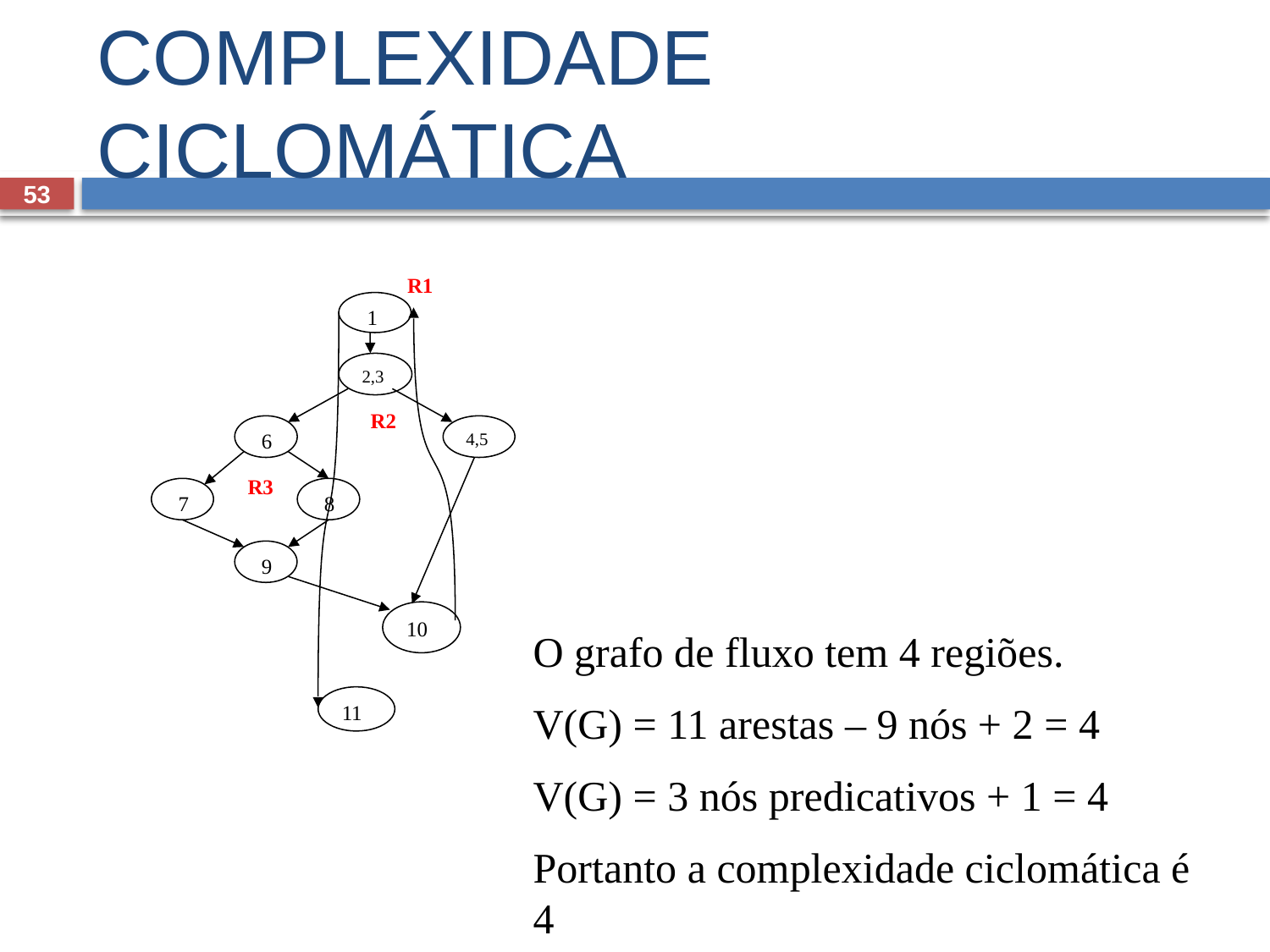

# COMPLEXIDADE CICLOMÁTICA
53
R1
 1
2,3
R2
 6
4,5
R3
 7
 8
 9
10
O grafo de fluxo tem 4 regiões.
V(G) = 11 arestas – 9 nós + 2 = 4
V(G) = 3 nós predicativos + 1 = 4
Portanto a complexidade ciclomática é 4
11